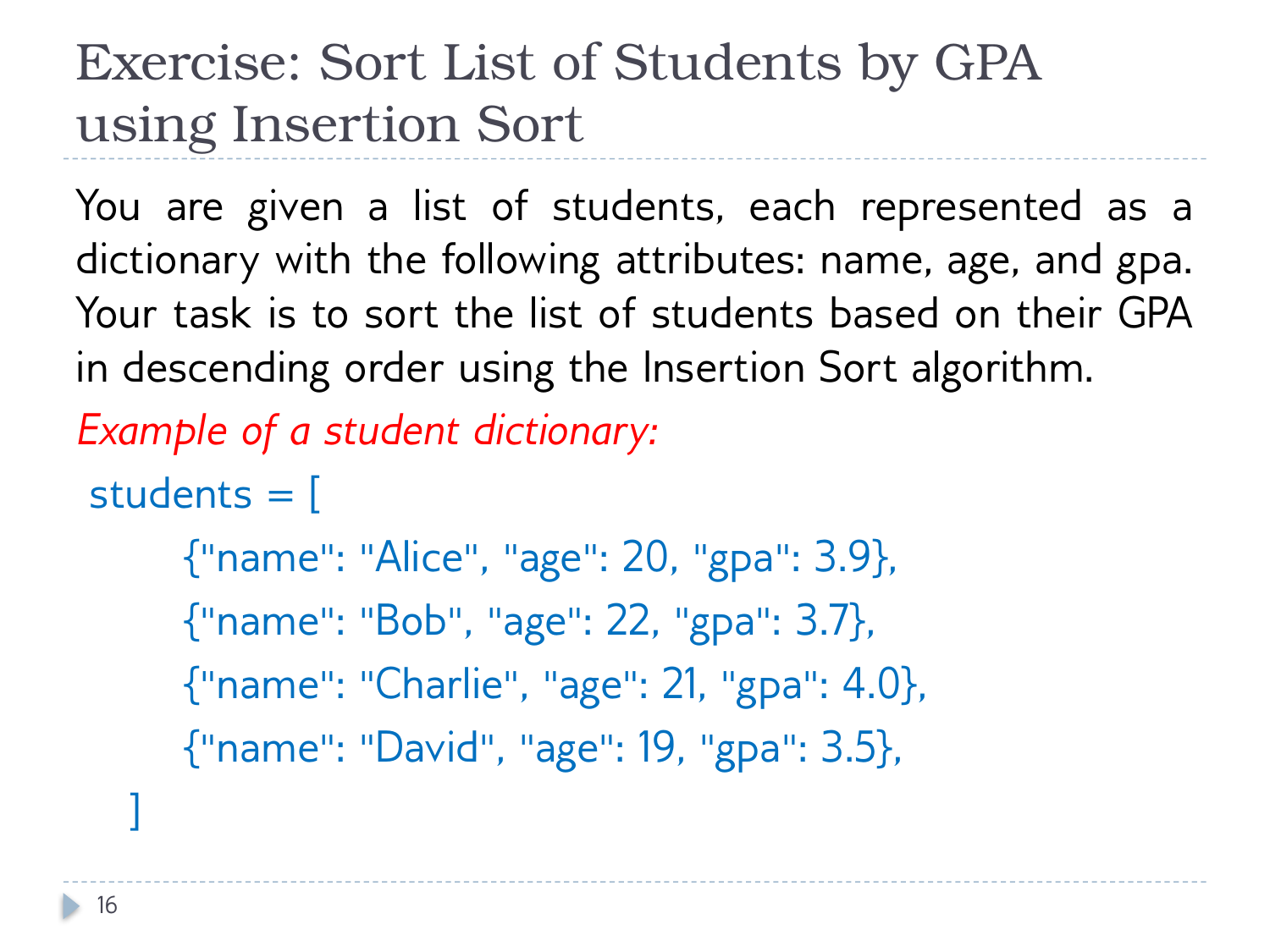

# Exercise: Sort List of Students by GPA using Insertion Sort
You are given a list of students, each represented as a dictionary with the following attributes: name, age, and gpa. Your task is to sort the list of students based on their GPA in descending order using the Insertion Sort algorithm.
Example of a student dictionary:
 students = [
        {"name": "Alice", "age": 20, "gpa": 3.9},
        {"name": "Bob", "age": 22, "gpa": 3.7},
        {"name": "Charlie", "age": 21, "gpa": 4.0},
        {"name": "David", "age": 19, "gpa": 3.5},
    ]
16